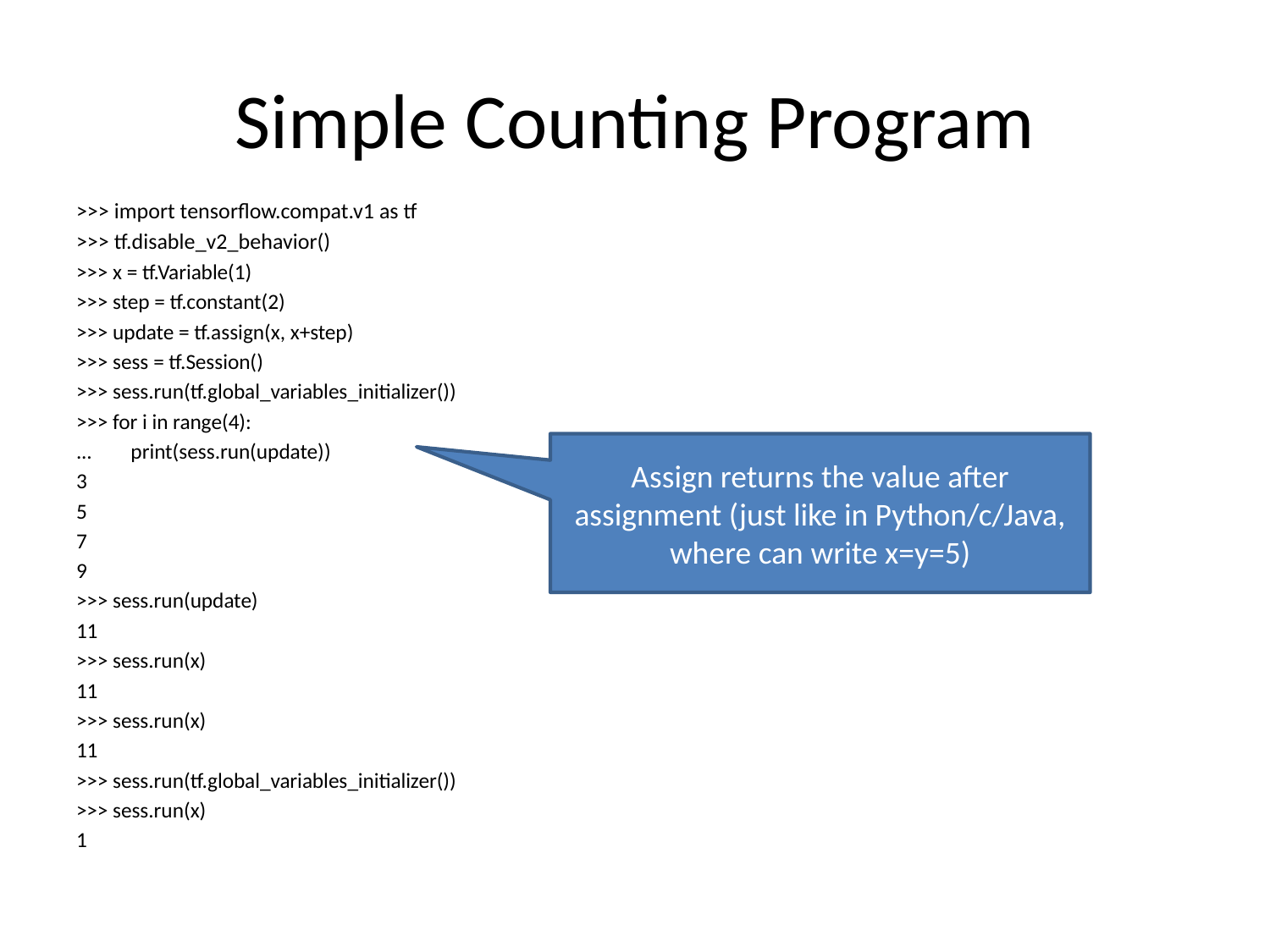

# Simple Counting Program
>>> import tensorflow.compat.v1 as tf
>>> tf.disable_v2_behavior()
>>> x = tf.Variable(1)
>>> step = tf.constant(2)
>>> update = tf.assign(x, x+step)
>>> sess = tf.Session()
>>> sess.run(tf.global_variables_initializer())
>>> for i in range(4):
...        print(sess.run(update))
3
5
7
9
>>> sess.run(update)
11
>>> sess.run(x)
11
>>> sess.run(x)
11
>>> sess.run(tf.global_variables_initializer())
>>> sess.run(x)
1

Assign returns the value after assignment (just like in Python/c/Java, where can write x=y=5)